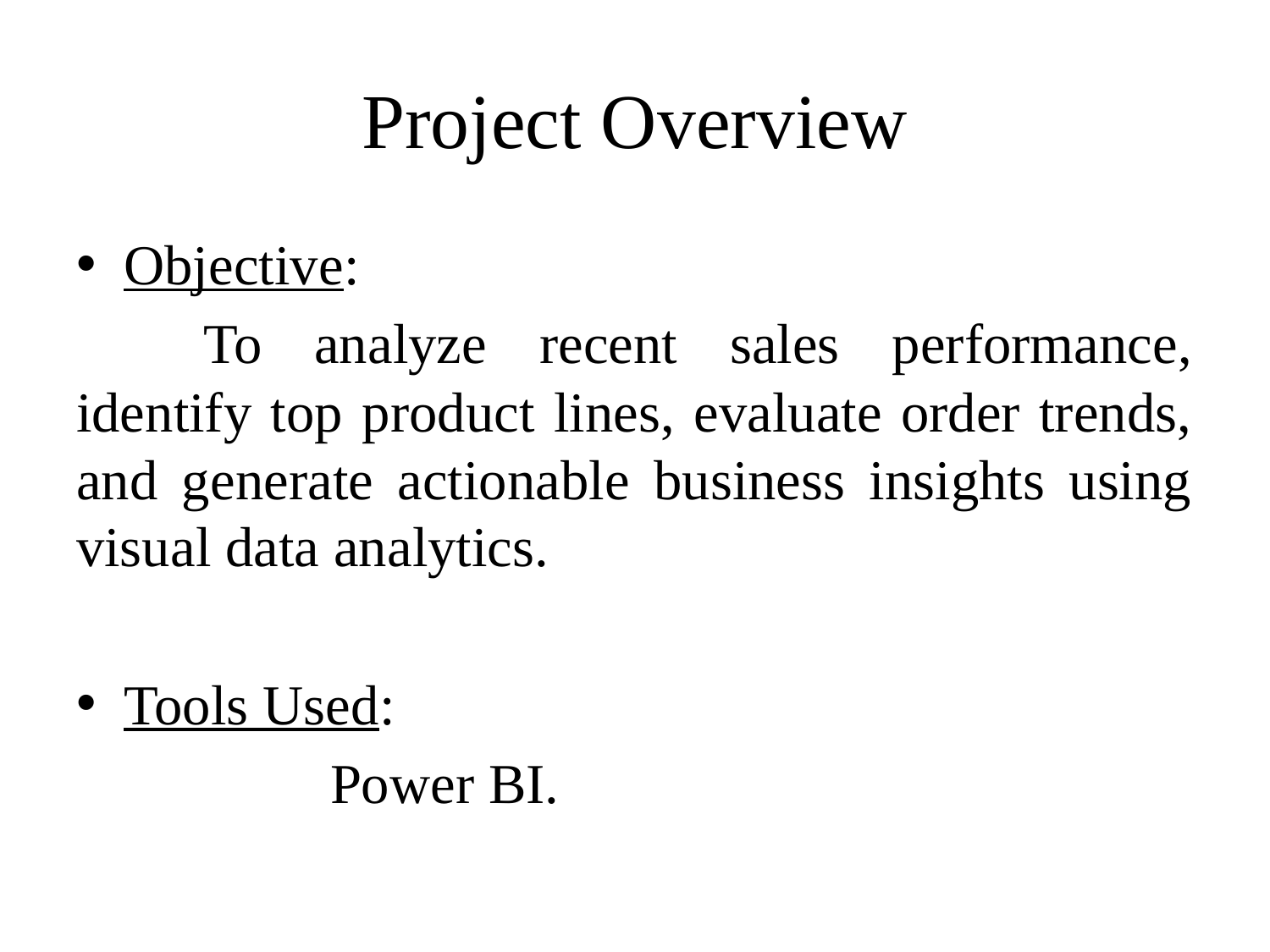

# Project Overview
Objective:
	To analyze recent sales performance, identify top product lines, evaluate order trends, and generate actionable business insights using visual data analytics.

Tools Used:
		Power BI.